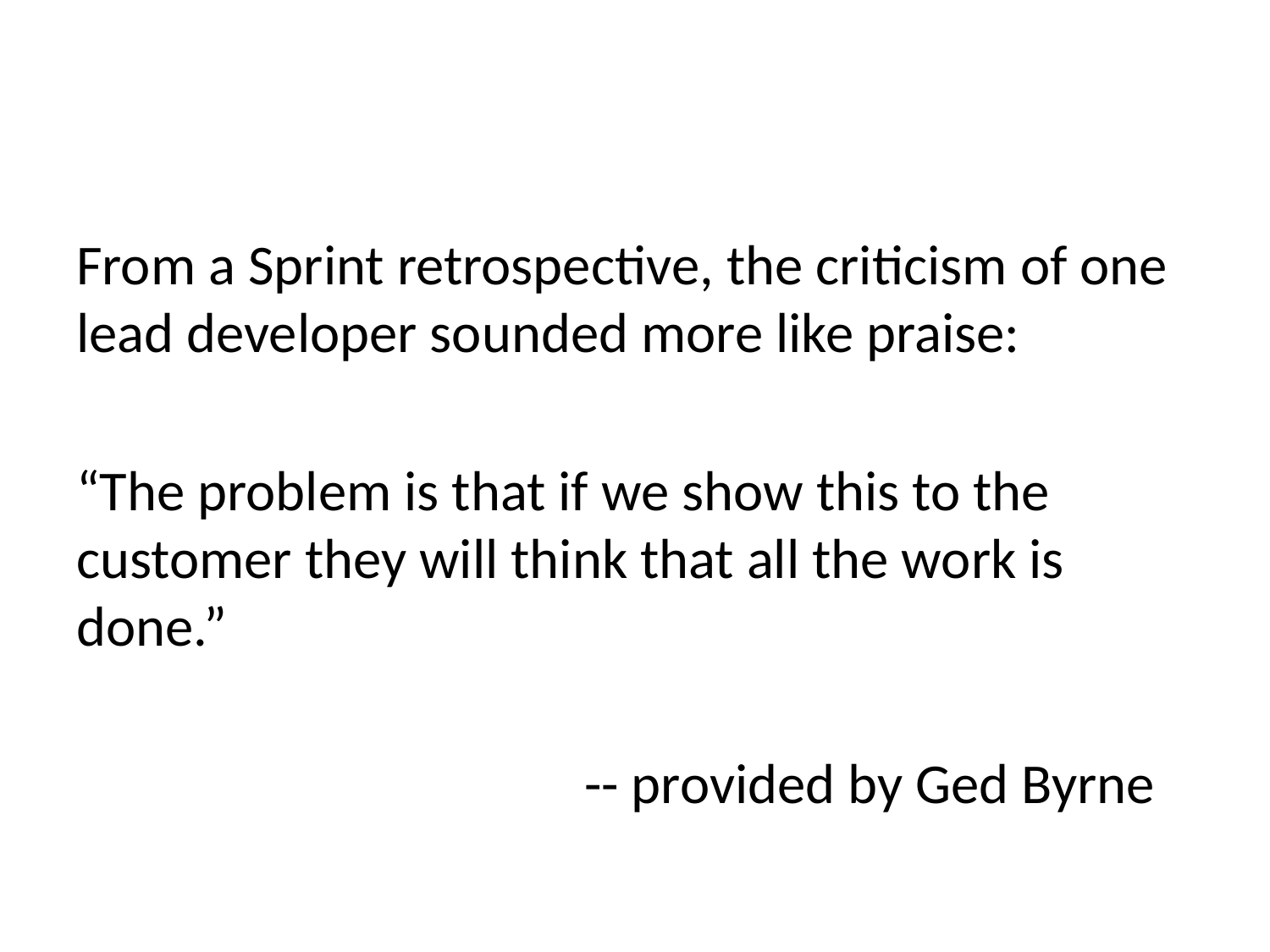

From a Sprint retrospective, the criticism of one lead developer sounded more like praise:

“The problem is that if we show this to the customer they will think that all the work is done.”

				-- provided by Ged Byrne